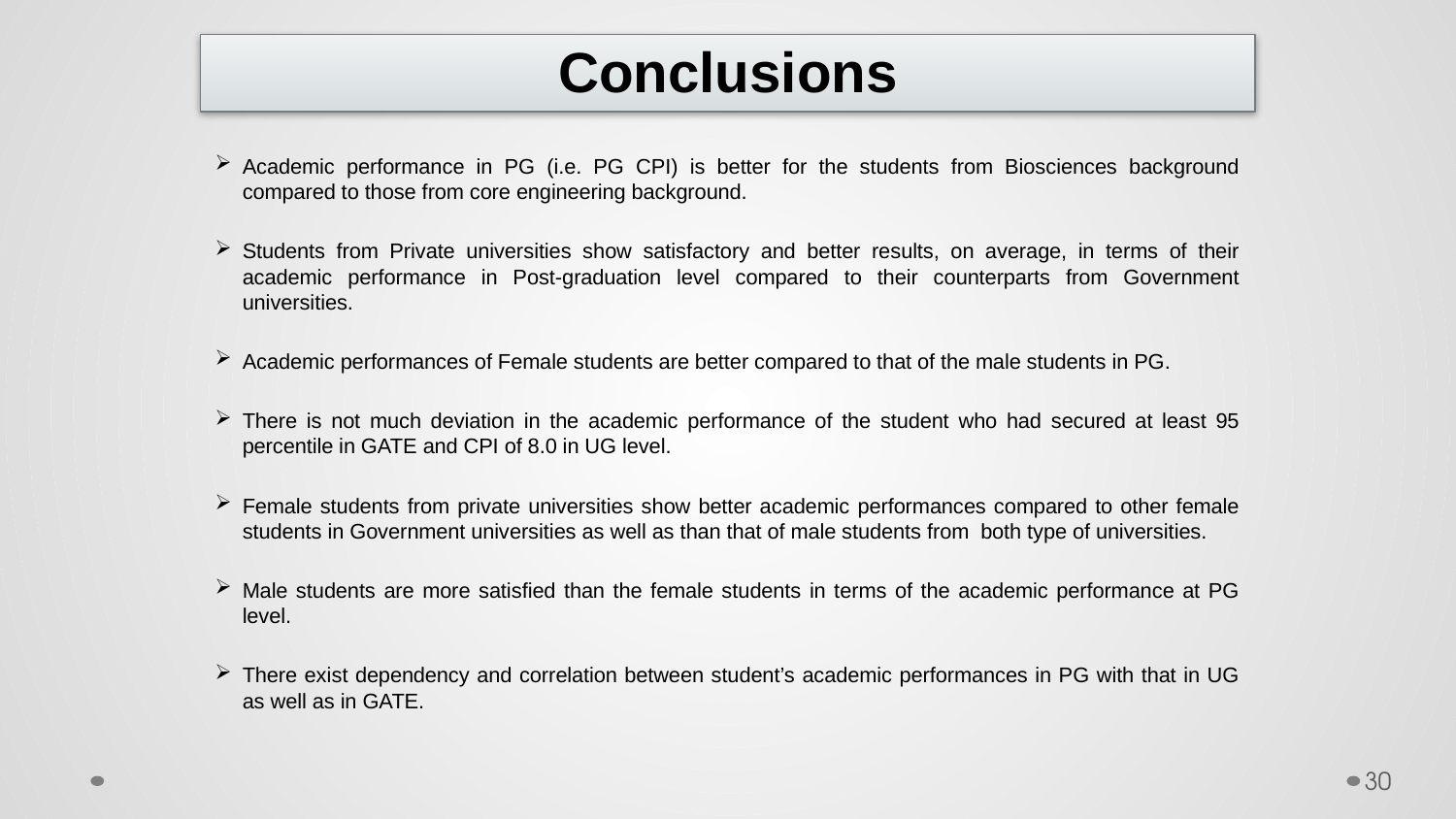

# Conclusions
Academic performance in PG (i.e. PG CPI) is better for the students from Biosciences background compared to those from core engineering background.

Students from Private universities show satisfactory and better results, on average, in terms of their academic performance in Post-graduation level compared to their counterparts from Government universities.

Academic performances of Female students are better compared to that of the male students in PG.

There is not much deviation in the academic performance of the student who had secured at least 95 percentile in GATE and CPI of 8.0 in UG level.

Female students from private universities show better academic performances compared to other female students in Government universities as well as than that of male students from  both type of universities.

Male students are more satisfied than the female students in terms of the academic performance at PG level.

There exist dependency and correlation between student’s academic performances in PG with that in UG as well as in GATE.
30